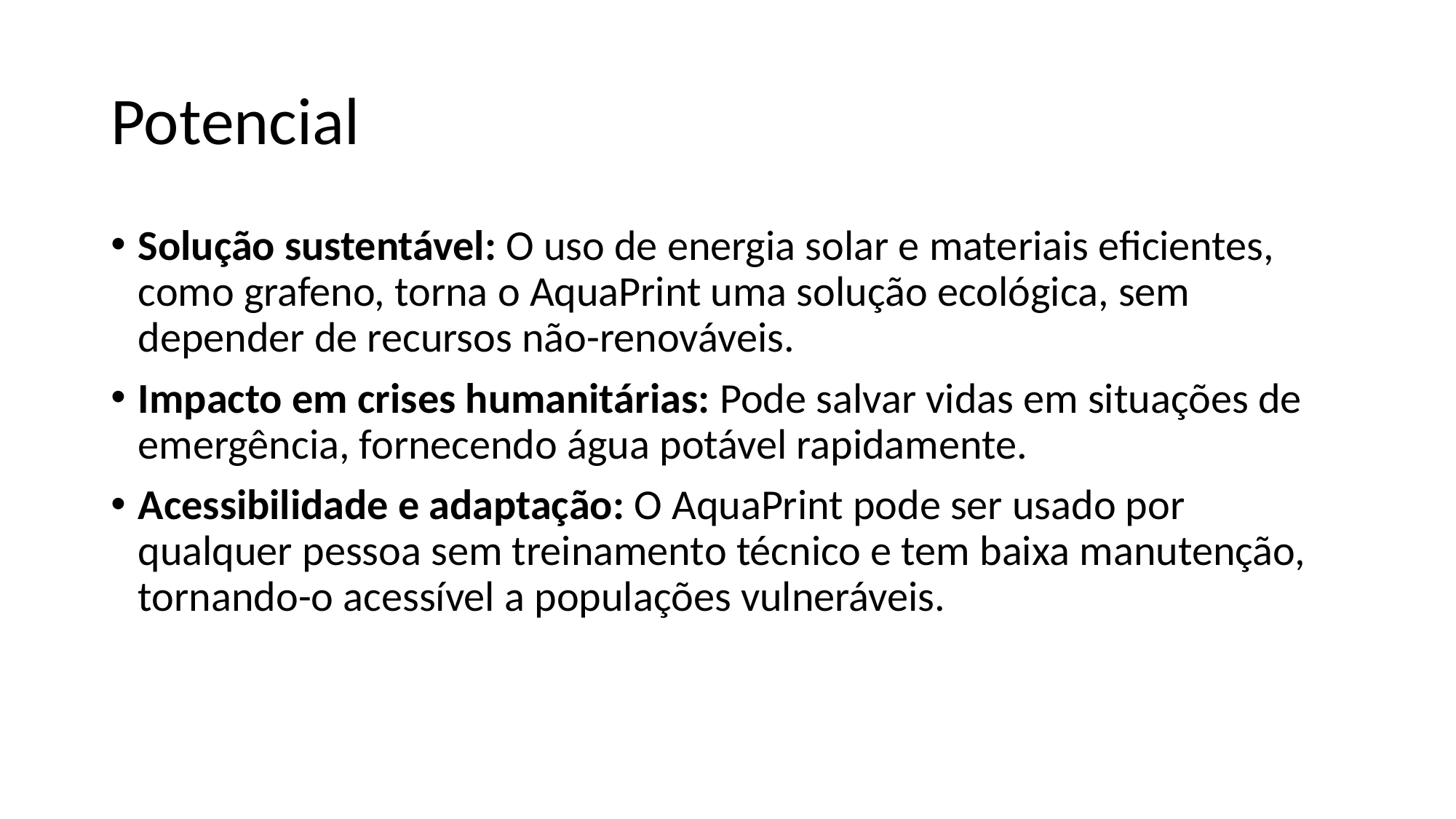

# Potencial
Solução sustentável: O uso de energia solar e materiais eficientes, como grafeno, torna o AquaPrint uma solução ecológica, sem depender de recursos não-renováveis.
Impacto em crises humanitárias: Pode salvar vidas em situações de emergência, fornecendo água potável rapidamente.
Acessibilidade e adaptação: O AquaPrint pode ser usado por qualquer pessoa sem treinamento técnico e tem baixa manutenção, tornando-o acessível a populações vulneráveis.